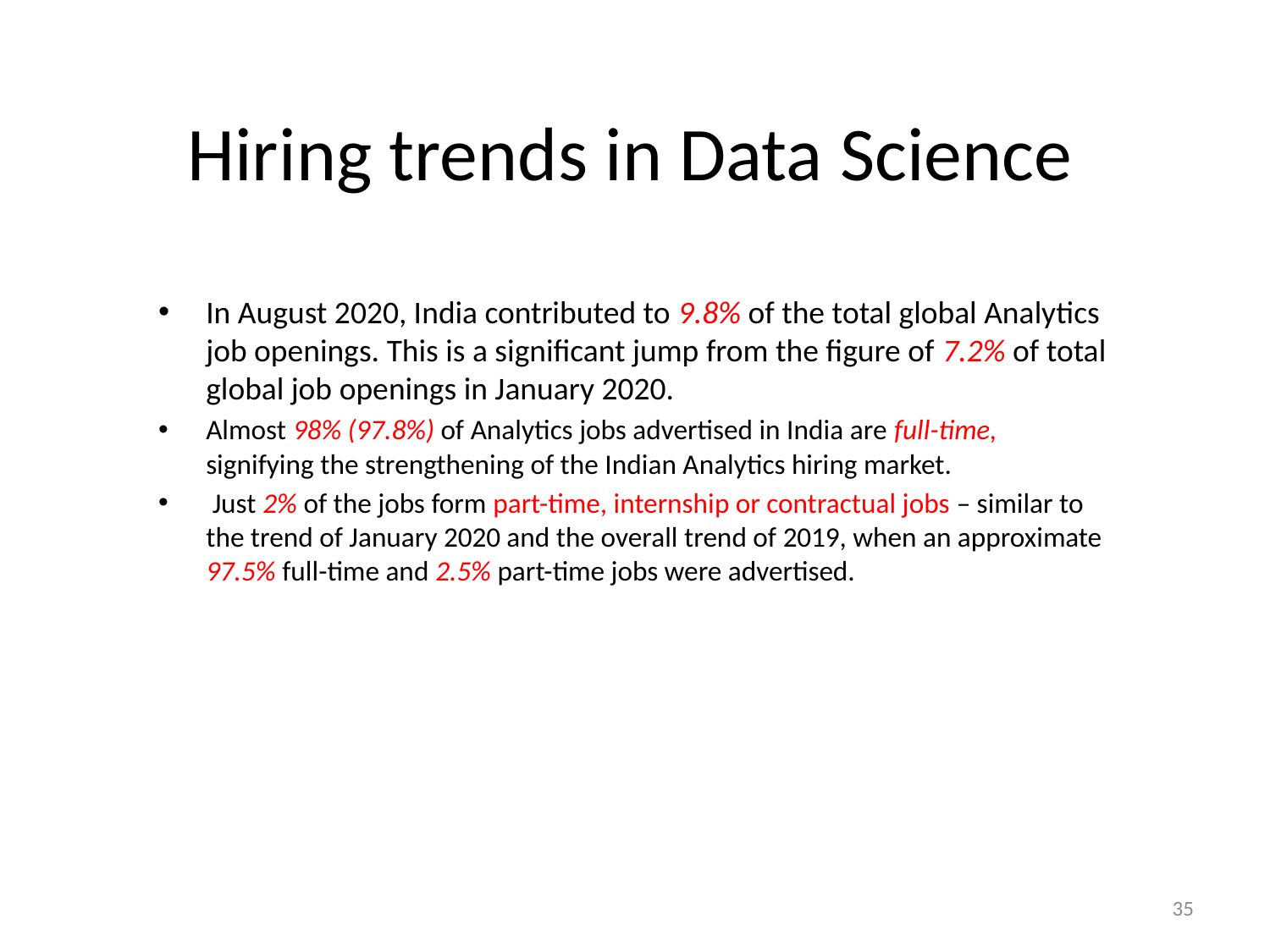

# Hiring trends in Data Science
In August 2020, India contributed to 9.8% of the total global Analytics job openings. This is a significant jump from the figure of 7.2% of total global job openings in January 2020.
Almost 98% (97.8%) of Analytics jobs advertised in India are full-time, signifying the strengthening of the Indian Analytics hiring market.
 Just 2% of the jobs form part-time, internship or contractual jobs – similar to the trend of January 2020 and the overall trend of 2019, when an approximate 97.5% full-time and 2.5% part-time jobs were advertised.

35